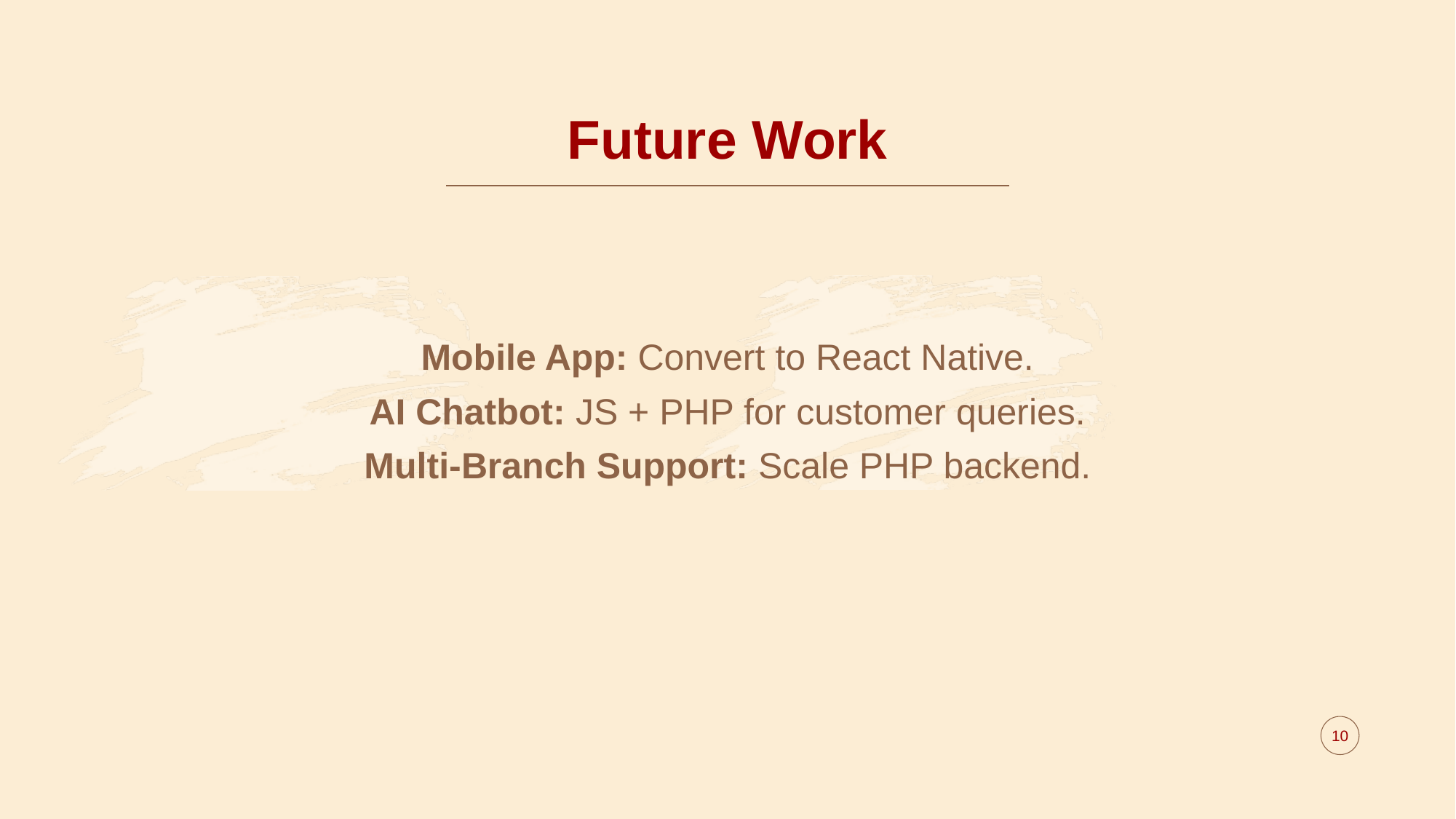

# Future Work
Mobile App: Convert to React Native.
AI Chatbot: JS + PHP for customer queries.
Multi-Branch Support: Scale PHP backend.

10